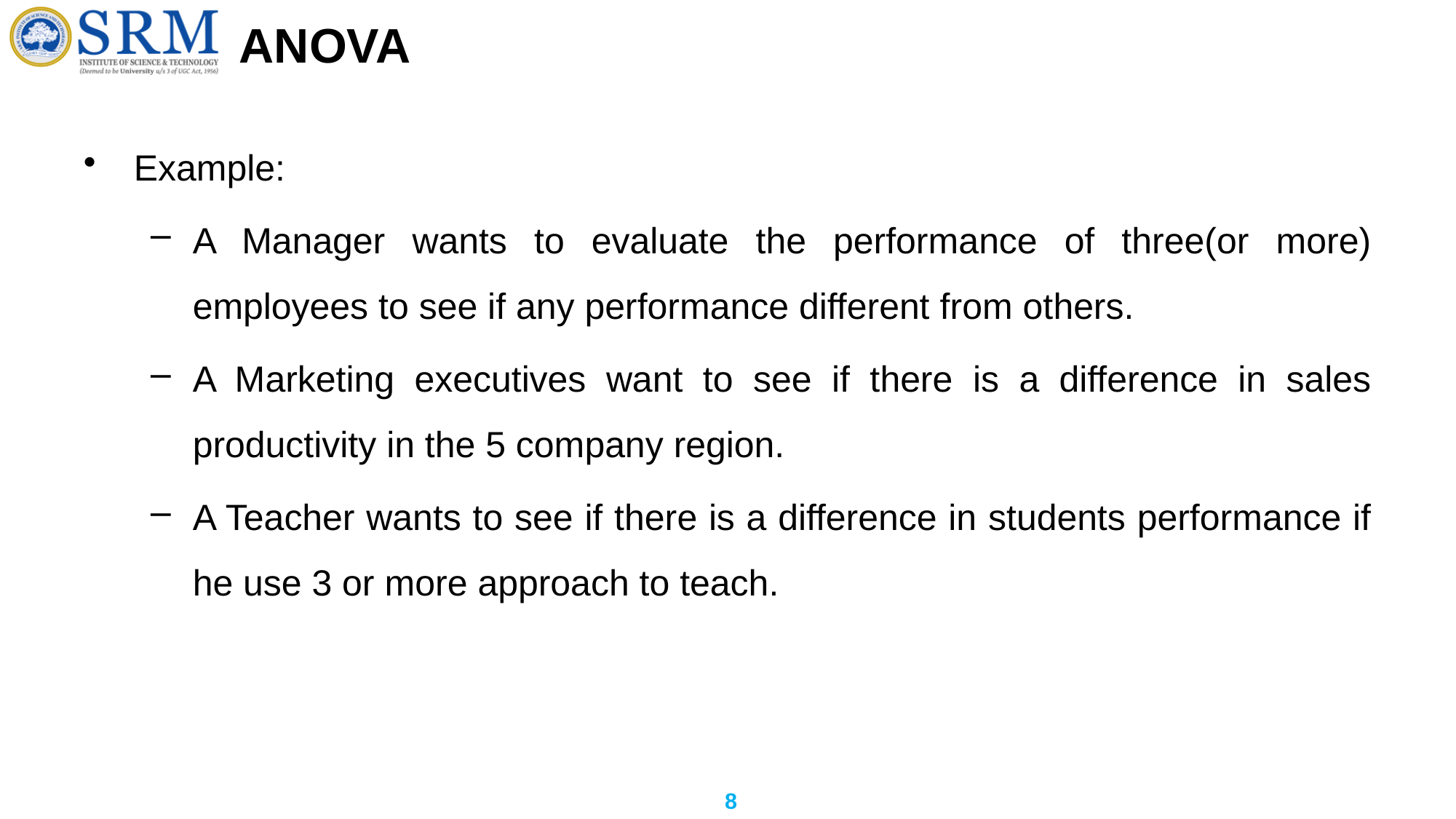

# ANOVA
Example:
A Manager wants to evaluate the performance of three(or more) employees to see if any performance different from others.
A Marketing executives want to see if there is a difference in sales productivity in the 5 company region.
A Teacher wants to see if there is a difference in students performance if he use 3 or more approach to teach.
8